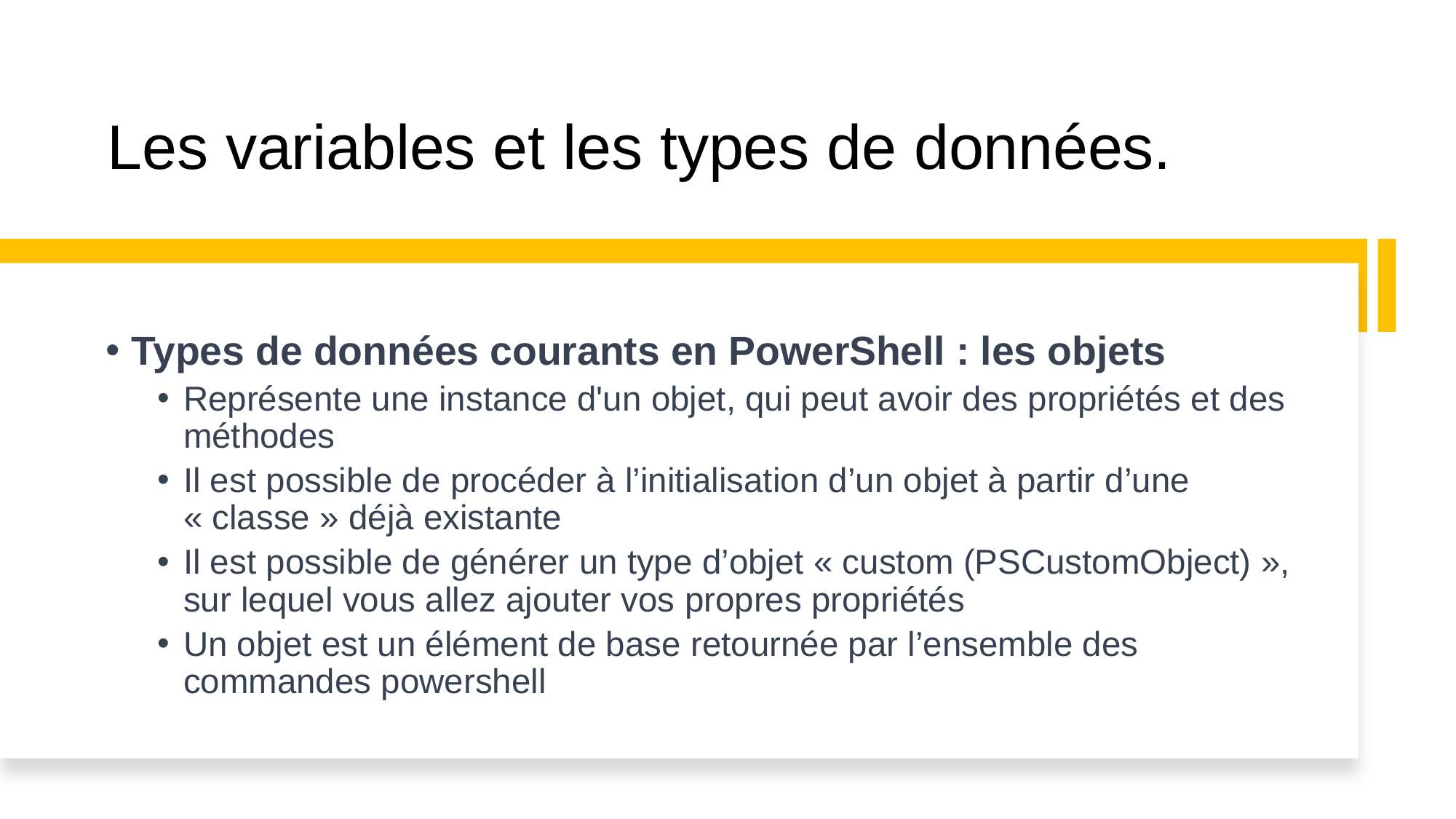

# Les variables et les types de données.

Types de données courants en PowerShell : les objets
Représente une instance d'un objet, qui peut avoir des propriétés et des méthodes
Il est possible de procéder à l’initialisation d’un objet à partir d’une « classe » déjà existante
Il est possible de générer un type d’objet « custom (PSCustomObject) », sur lequel vous allez ajouter vos propres propriétés
Un objet est un élément de base retournée par l’ensemble des commandes powershell